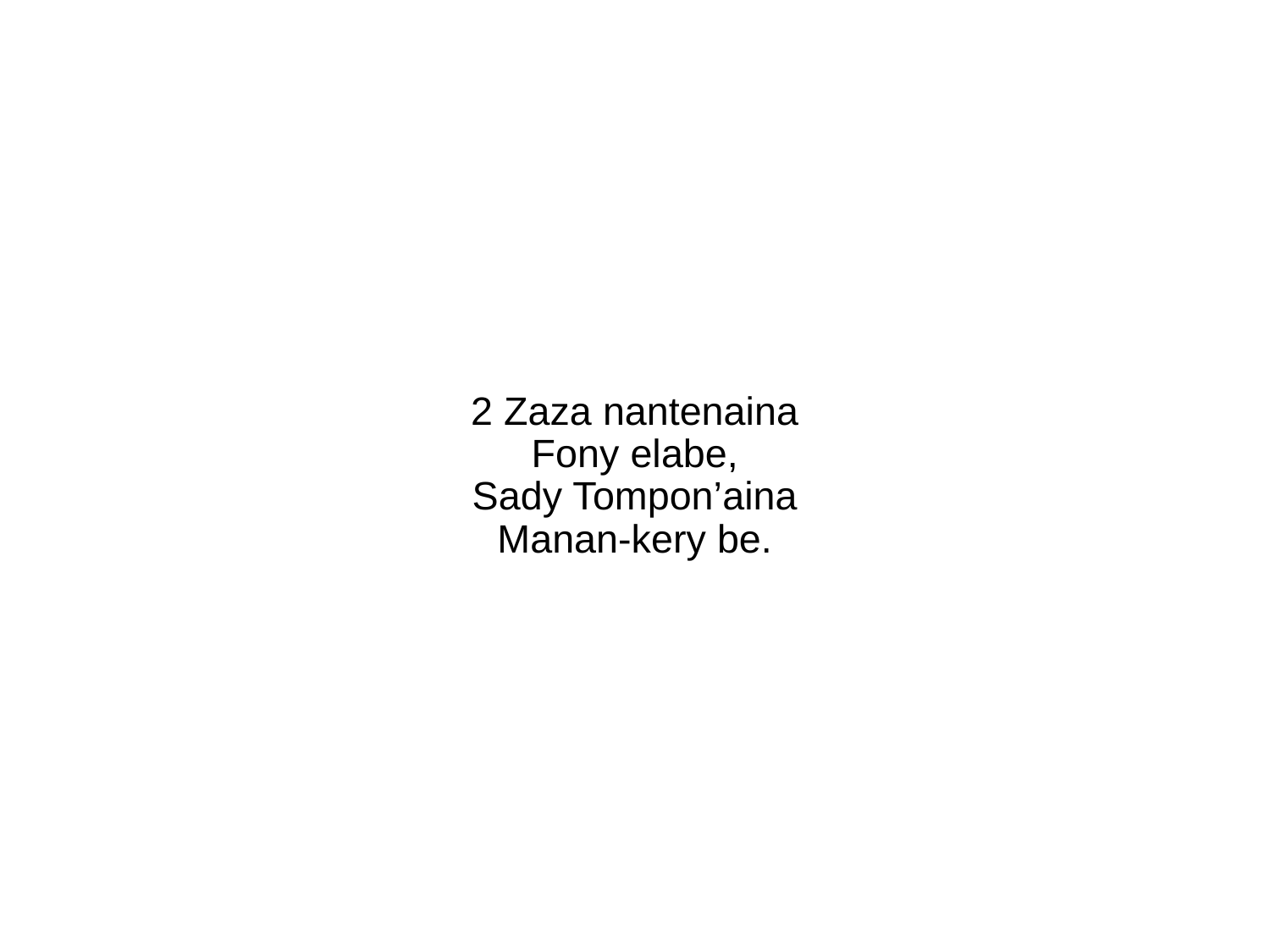

2 Zaza nantenaina
Fony elabe,
Sady Tompon’aina
Manan-kery be.